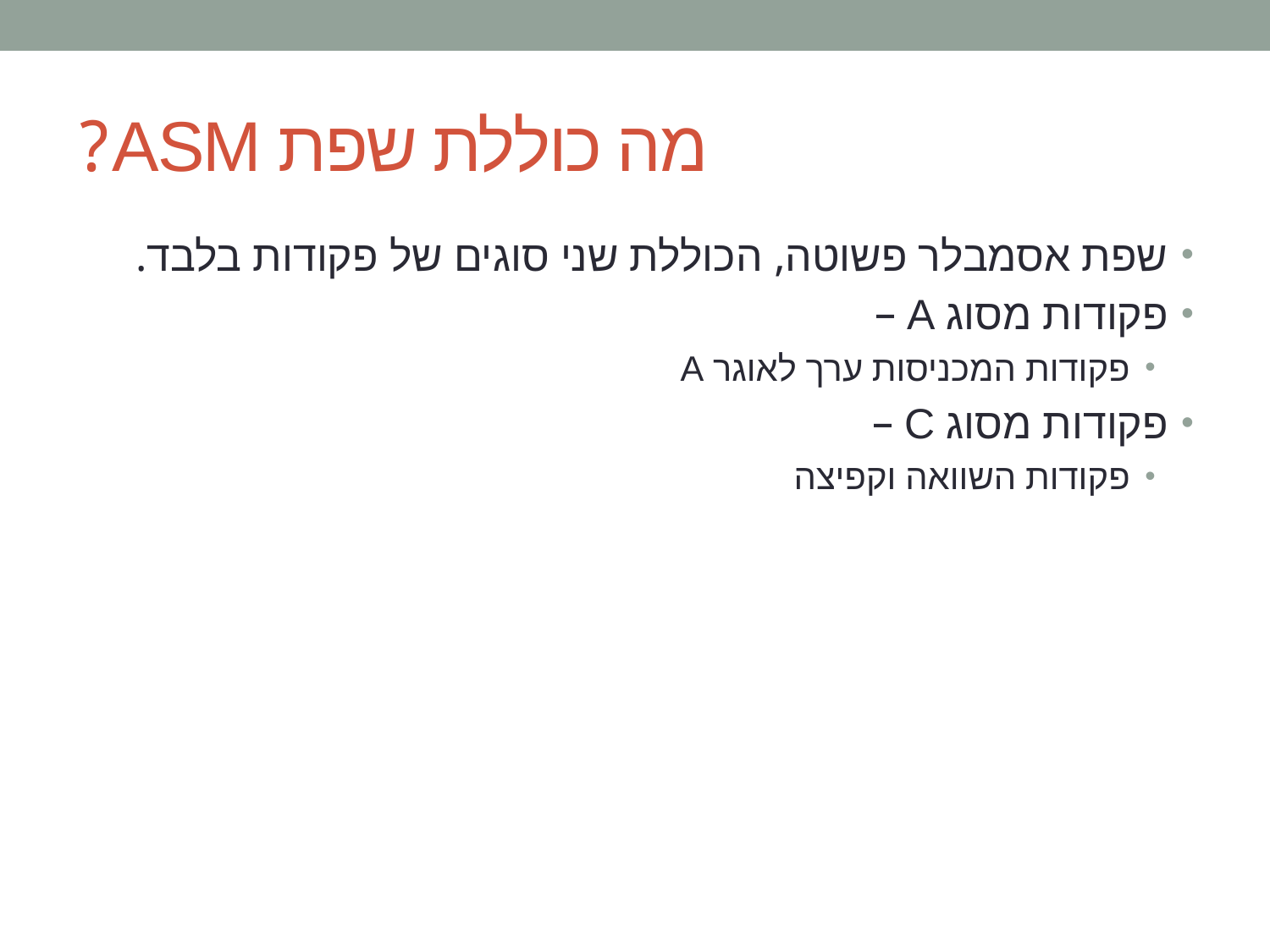

# מה כוללת שפת ASM?
שפת אסמבלר פשוטה, הכוללת שני סוגים של פקודות בלבד.
פקודות מסוג A –
פקודות המכניסות ערך לאוגר A
פקודות מסוג C –
פקודות השוואה וקפיצה